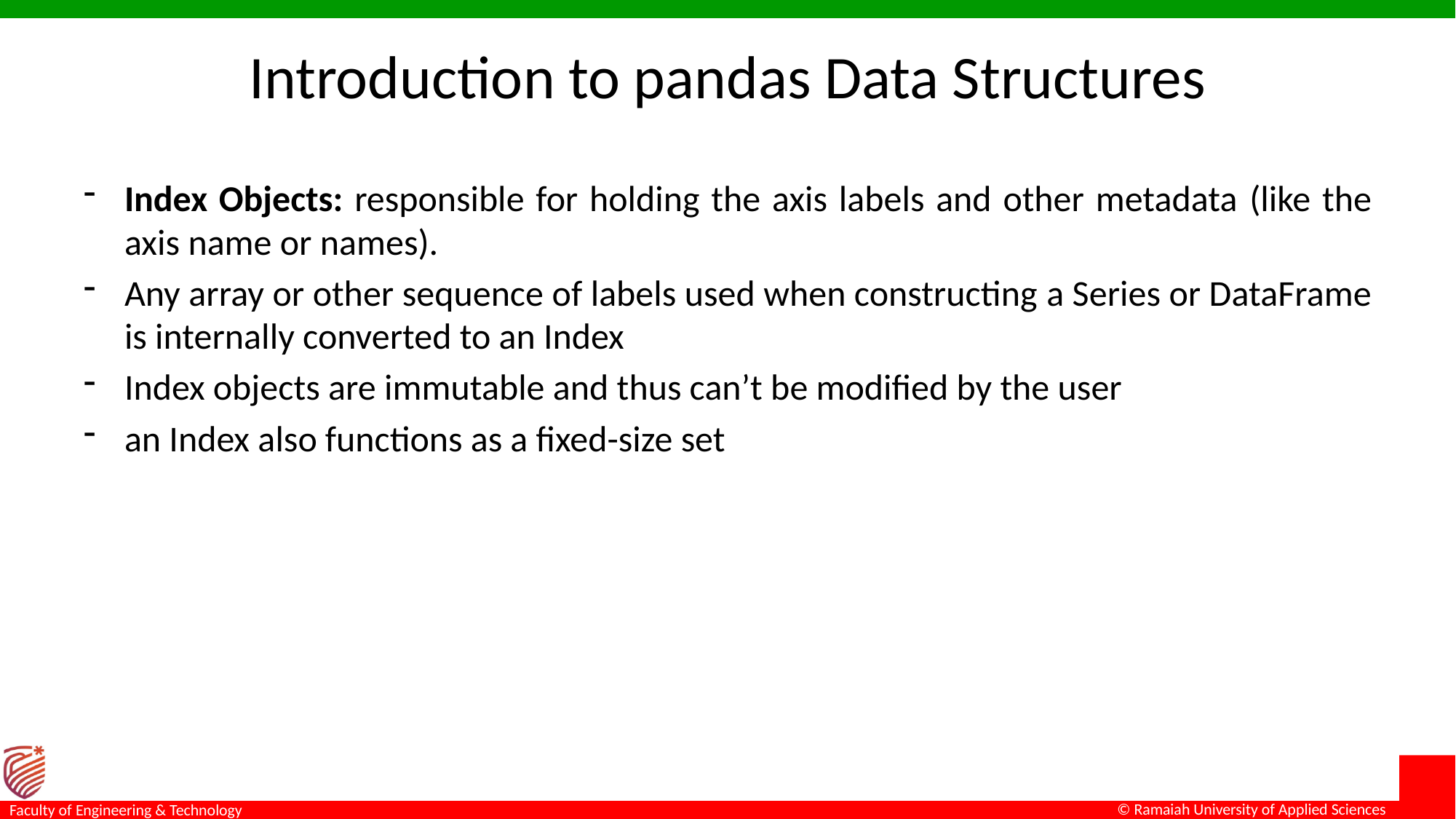

# Introduction to pandas Data Structures
Index Objects: responsible for holding the axis labels and other metadata (like the axis name or names).
Any array or other sequence of labels used when constructing a Series or DataFrame is internally converted to an Index
Index objects are immutable and thus can’t be modified by the user
an Index also functions as a fixed-size set